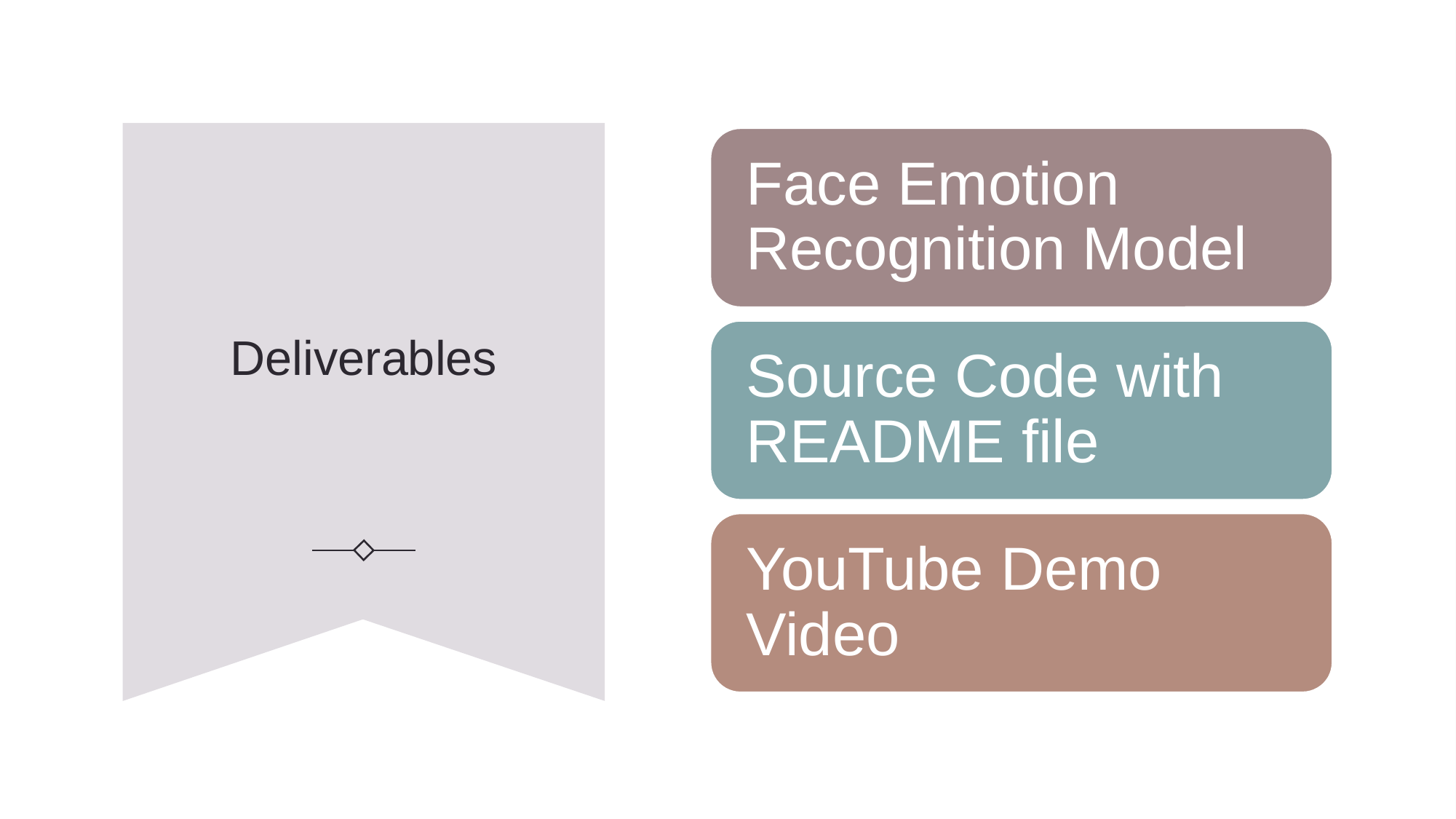

Face Emotion Recognition Model
Source Code with README file
YouTube Demo Video
# Deliverables